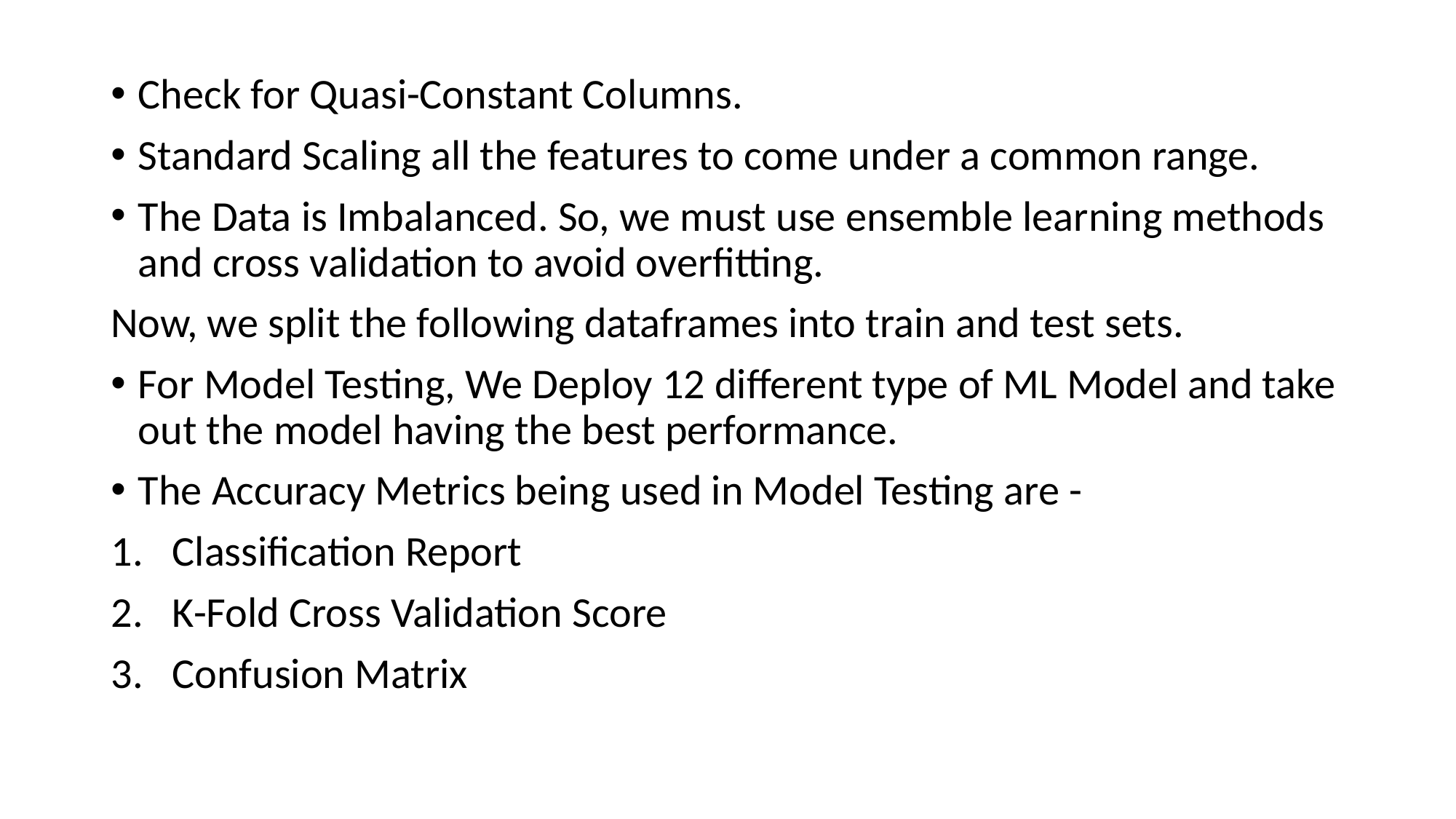

Check for Quasi-Constant Columns.
Standard Scaling all the features to come under a common range.
The Data is Imbalanced. So, we must use ensemble learning methods and cross validation to avoid overfitting.
Now, we split the following dataframes into train and test sets.
For Model Testing, We Deploy 12 different type of ML Model and take out the model having the best performance.
The Accuracy Metrics being used in Model Testing are -
Classification Report
K-Fold Cross Validation Score
Confusion Matrix